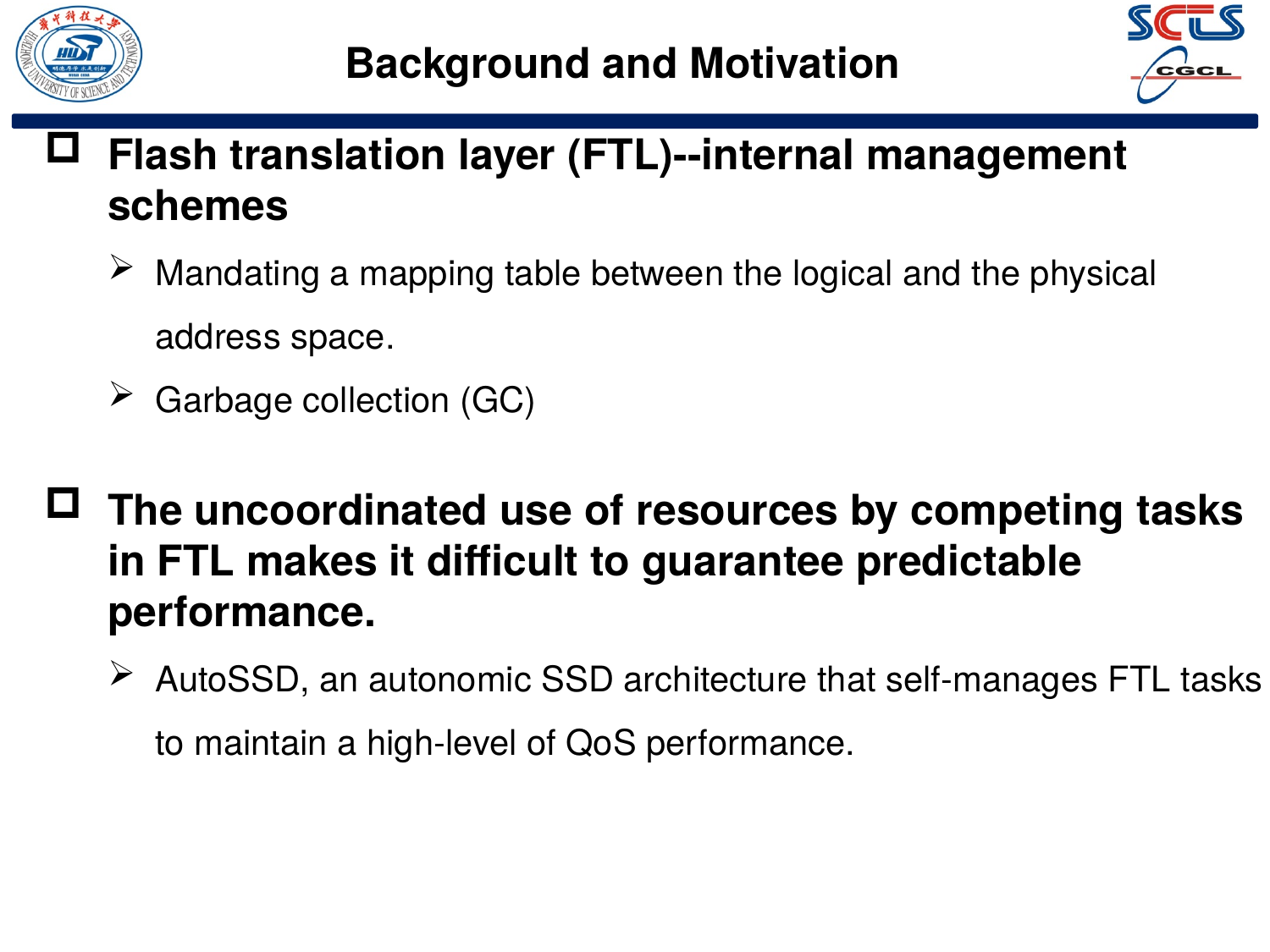

Background and Motivation
Flash translation layer (FTL)--internal management schemes
Mandating a mapping table between the logical and the physical address space.
Garbage collection (GC)

The uncoordinated use of resources by competing tasks in FTL makes it difficult to guarantee predictable performance.
AutoSSD, an autonomic SSD architecture that self-manages FTL tasks to maintain a high-level of QoS performance.

3